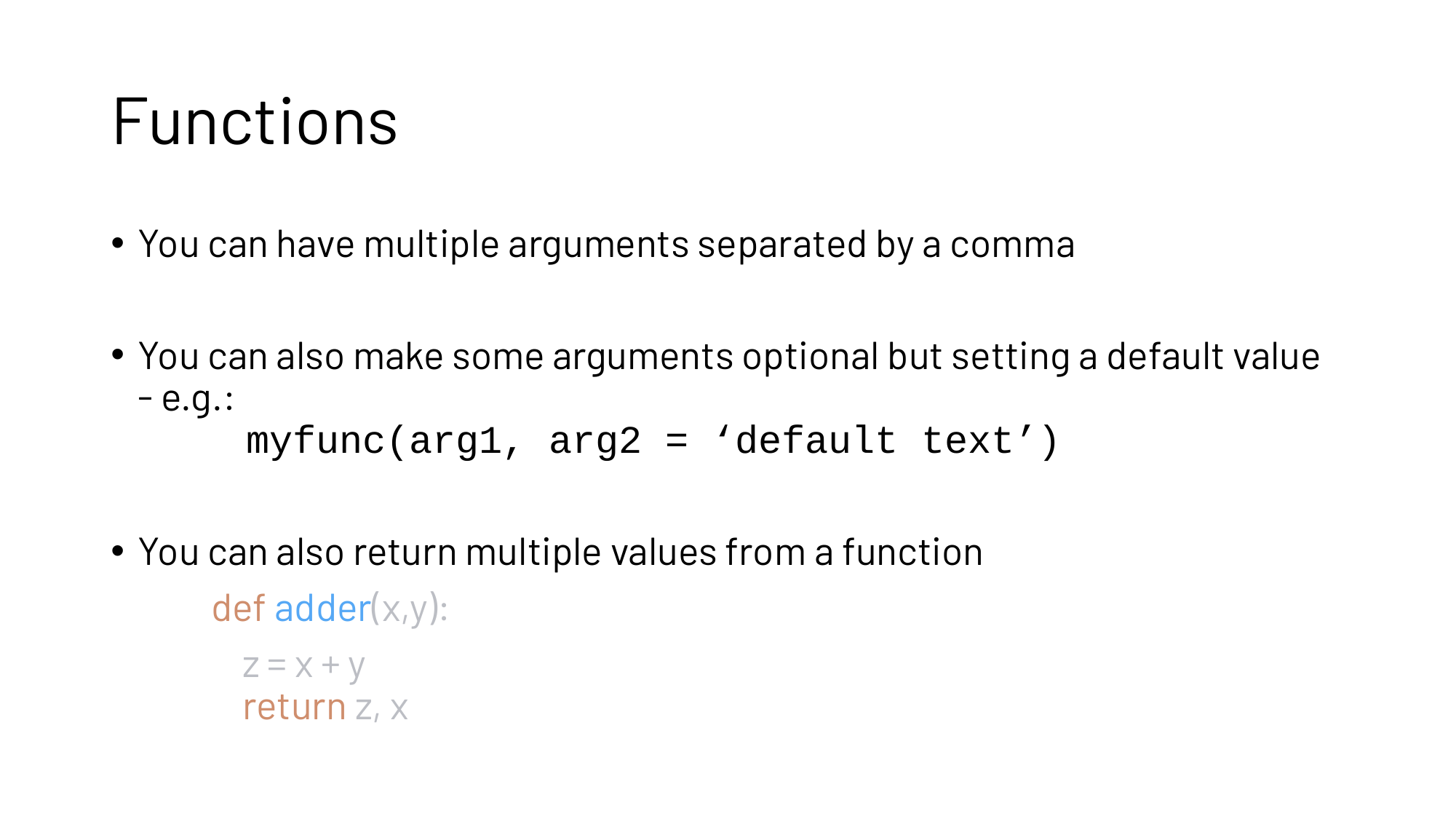

# Functions
You can have multiple arguments separated by a comma

You can also make some arguments optional but setting a default value - e.g.:
	 myfunc(arg1, arg2 = ‘default text’)

You can also return multiple values from a function
	def adder(x,y):
	    z = x + y
	    return z, x